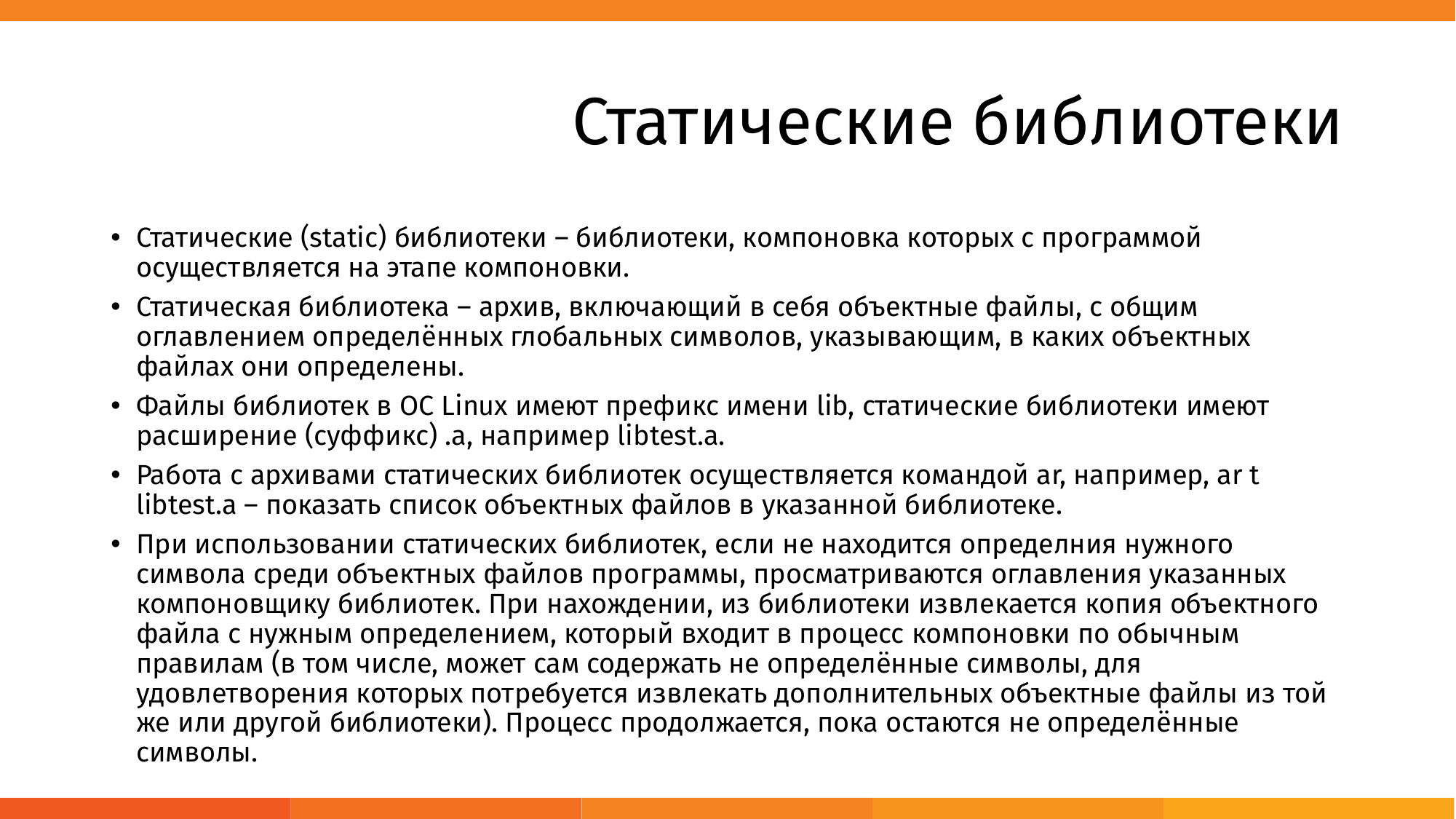

# Статические библиотеки
Статические (static) библиотеки – библиотеки, компоновка которых с программой осуществляется на этапе компоновки.
Статическая библиотека – архив, включающий в себя объектные файлы, с общим оглавлением определённых глобальных символов, указывающим, в каких объектных файлах они определены.
Файлы библиотек в ОС Linux имеют префикс имени lib, статические библиотеки имеют расширение (суффикс) .a, например libtest.a.
Работа с архивами статических библиотек осуществляется командой ar, например, ar t libtest.a – показать список объектных файлов в указанной библиотеке.
При использовании статических библиотек, если не находится определния нужного символа среди объектных файлов программы, просматриваются оглавления указанных компоновщику библиотек. При нахождении, из библиотеки извлекается копия объектного файла с нужным определением, который входит в процесс компоновки по обычным правилам (в том числе, может сам содержать не определённые символы, для удовлетворения которых потребуется извлекать дополнительных объектные файлы из той же или другой библиотеки). Процесс продолжается, пока остаются не определённые символы.